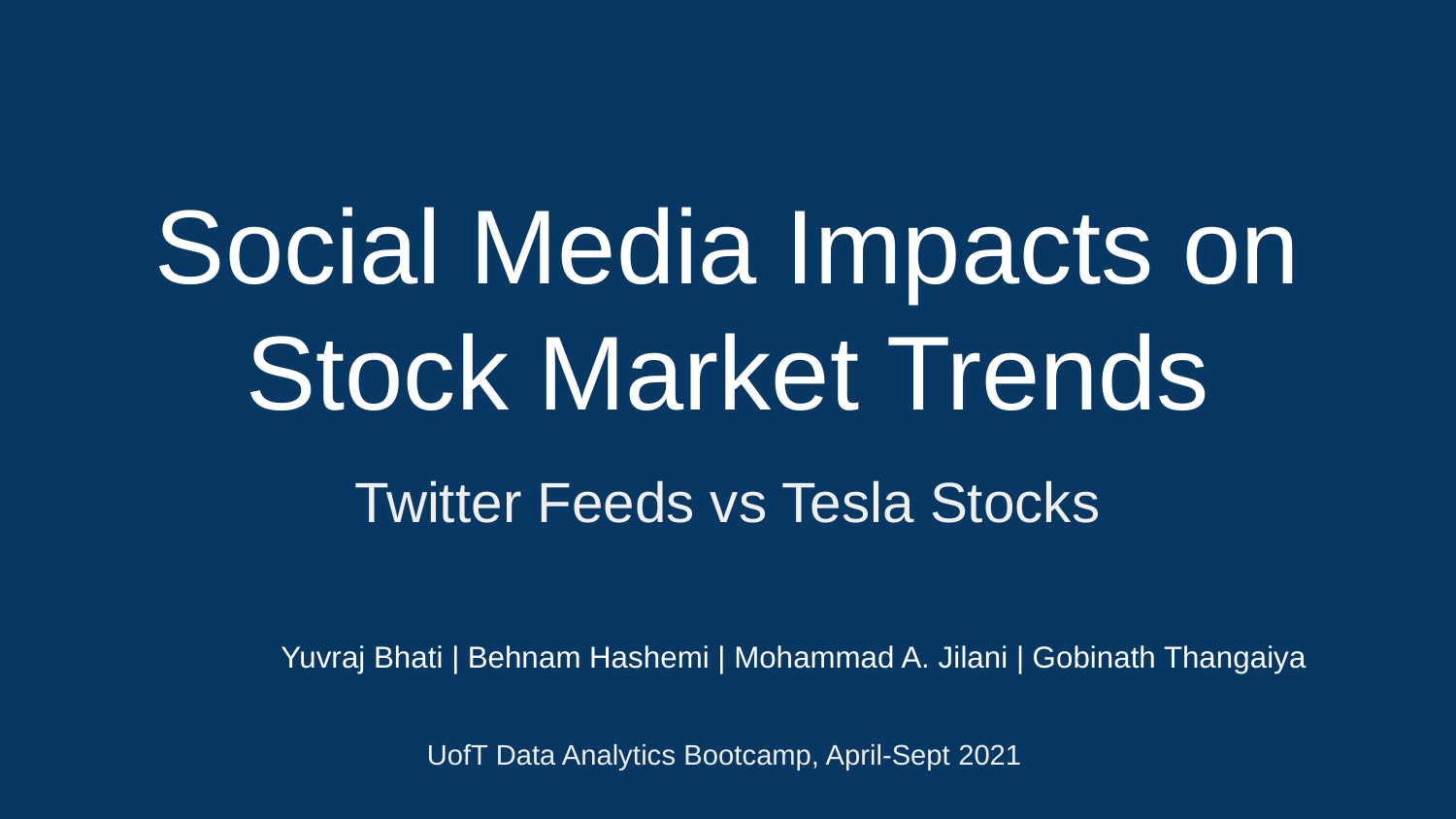

# Social Media Impacts on Stock Market Trends
Twitter Feeds vs Tesla Stocks
Yuvraj Bhati | Behnam Hashemi | Mohammad A. Jilani | Gobinath Thangaiya
UofT Data Analytics Bootcamp, April-Sept 2021